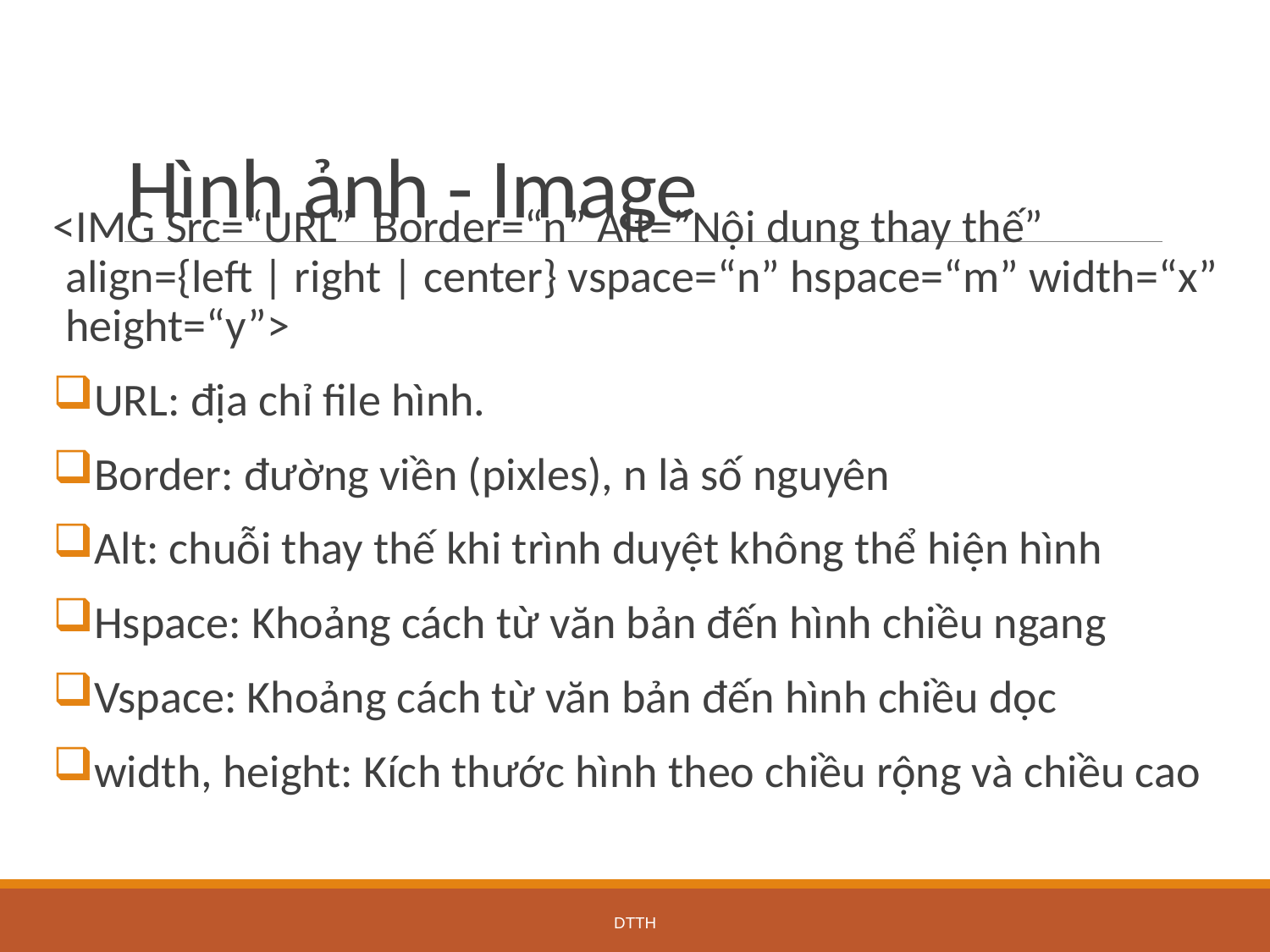

# Hình ảnh - Image
<IMG Src=“URL”  Border=“n” Alt=”Nội dung thay thế” align={left | right | center} vspace=“n” hspace=“m” width=“x” height=“y”>
URL: địa chỉ file hình.
Border: đường viền (pixles), n là số nguyên
Alt: chuỗi thay thế khi trình duyệt không thể hiện hình
Hspace: Khoảng cách từ văn bản đến hình chiều ngang
Vspace: Khoảng cách từ văn bản đến hình chiều dọc
width, height: Kích thước hình theo chiều rộng và chiều cao

DTTH